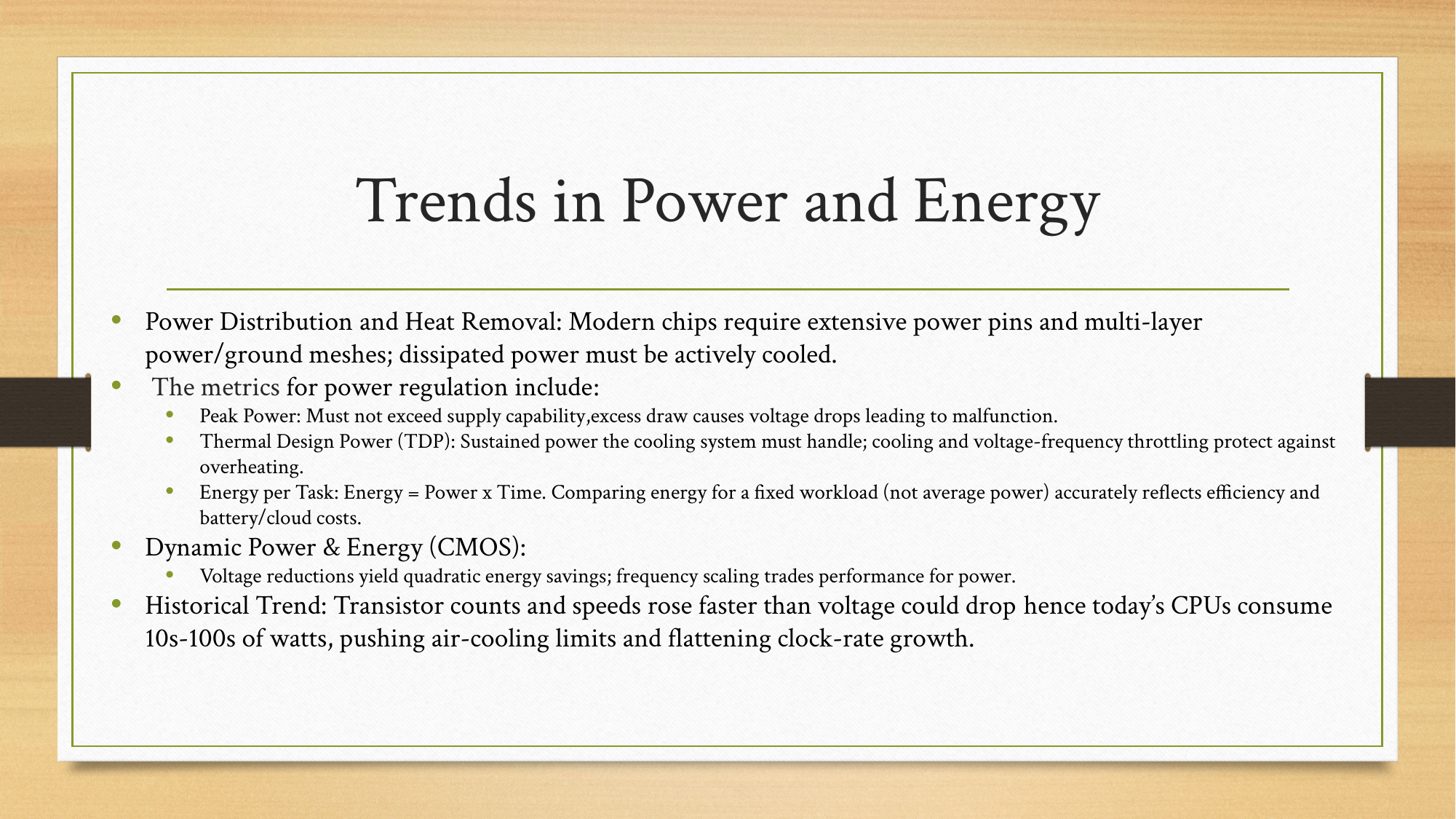

# Trends in Power and Energy
Power Distribution and Heat Removal: Modern chips require extensive power pins and multi-layer power/ground meshes; dissipated power must be actively cooled.
 The metrics for power regulation include:
Peak Power: Must not exceed supply capability,excess draw causes voltage drops leading to malfunction.
Thermal Design Power (TDP): Sustained power the cooling system must handle; cooling and voltage-frequency throttling protect against overheating.
Energy per Task: Energy = Power x Time. Comparing energy for a fixed workload (not average power) accurately reflects efficiency and battery/cloud costs.
Dynamic Power & Energy (CMOS):
Voltage reductions yield quadratic energy savings; frequency scaling trades performance for power.
Historical Trend: Transistor counts and speeds rose faster than voltage could drop hence today’s CPUs consume 10s-100s of watts, pushing air-cooling limits and flattening clock-rate growth.